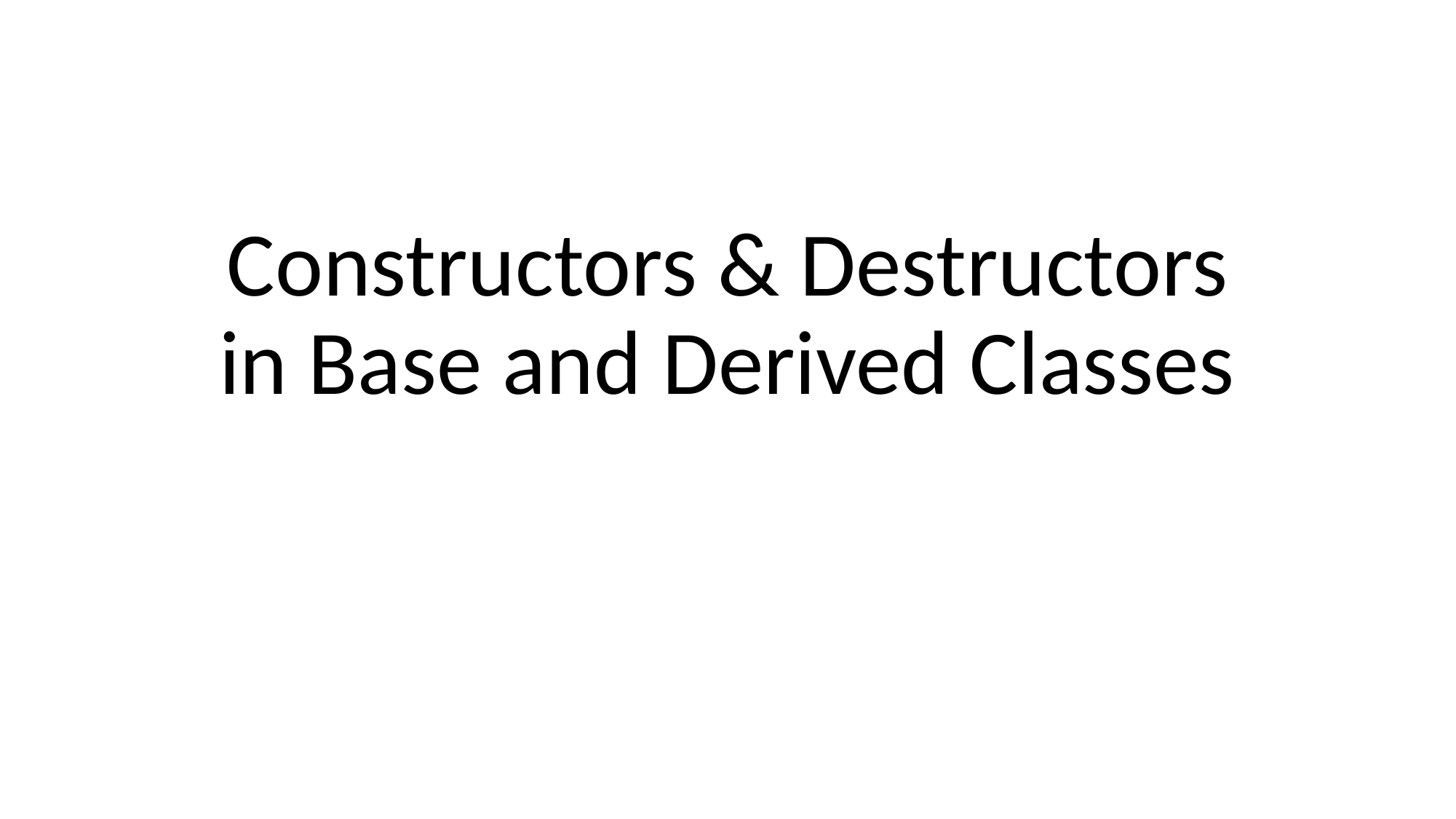

# Constructors & Destructors in Base and Derived Classes